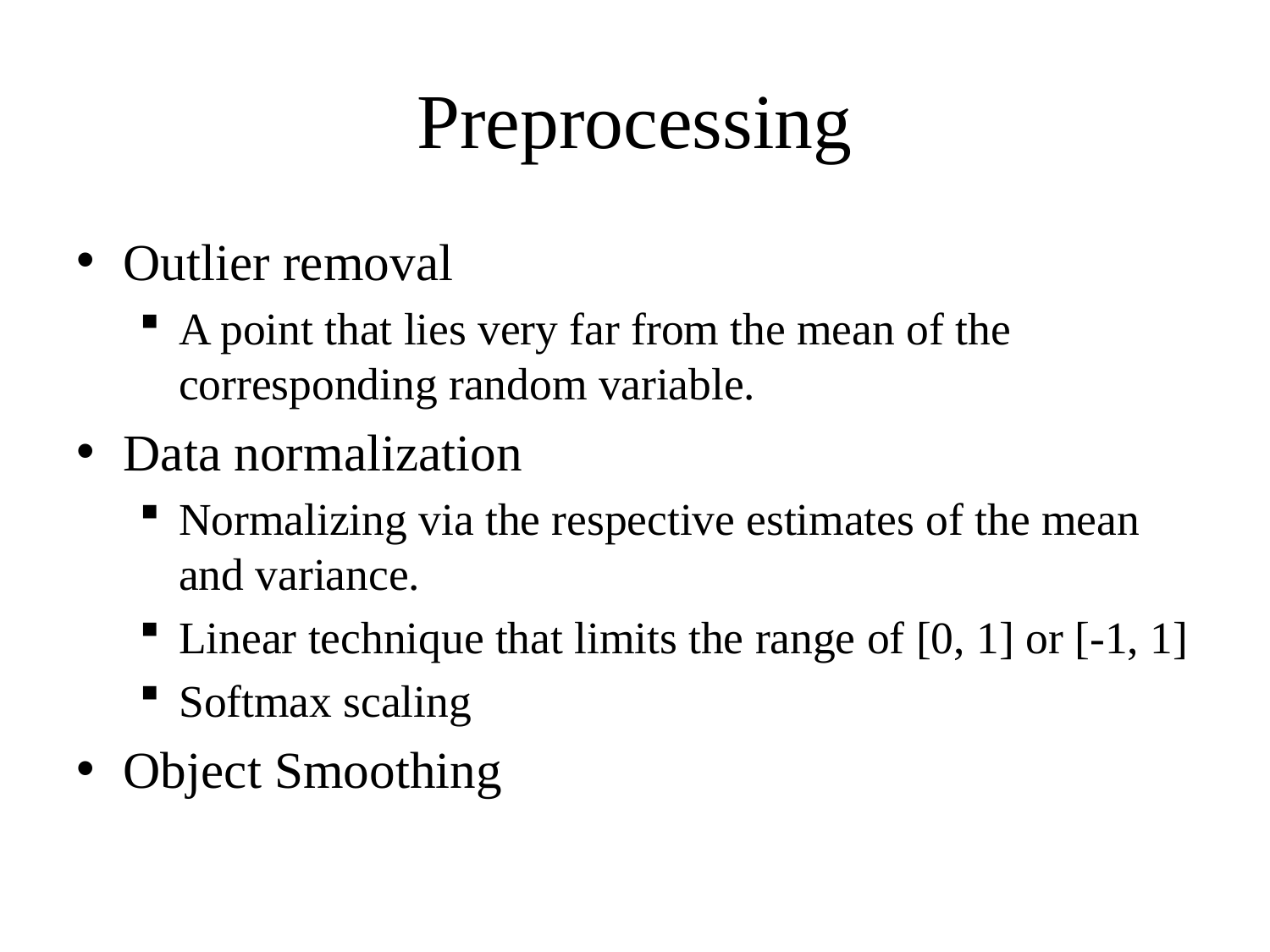

# Preprocessing
Outlier removal
A point that lies very far from the mean of the corresponding random variable.
Data normalization
Normalizing via the respective estimates of the mean and variance.
Linear technique that limits the range of [0, 1] or [-1, 1]
Softmax scaling
Object Smoothing